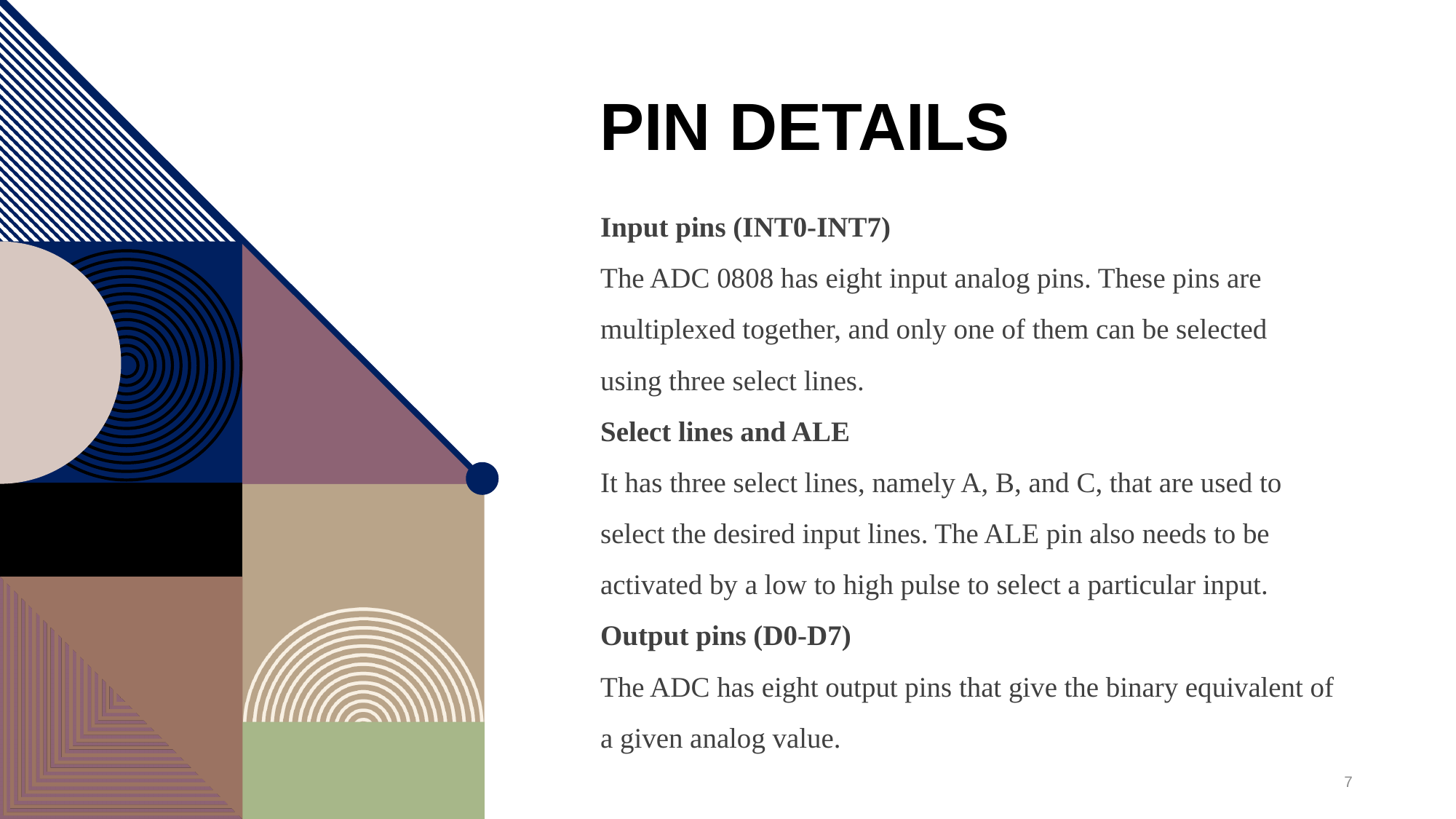

# Pin details
Input pins (INT0-INT7)
The ADC 0808 has eight input analog pins. These pins are multiplexed together, and only one of them can be selected using three select lines.
Select lines and ALE
It has three select lines, namely A, B, and C, that are used to select the desired input lines. The ALE pin also needs to be activated by a low to high pulse to select a particular input.
Output pins (D0-D7)
The ADC has eight output pins that give the binary equivalent of a given analog value.

7